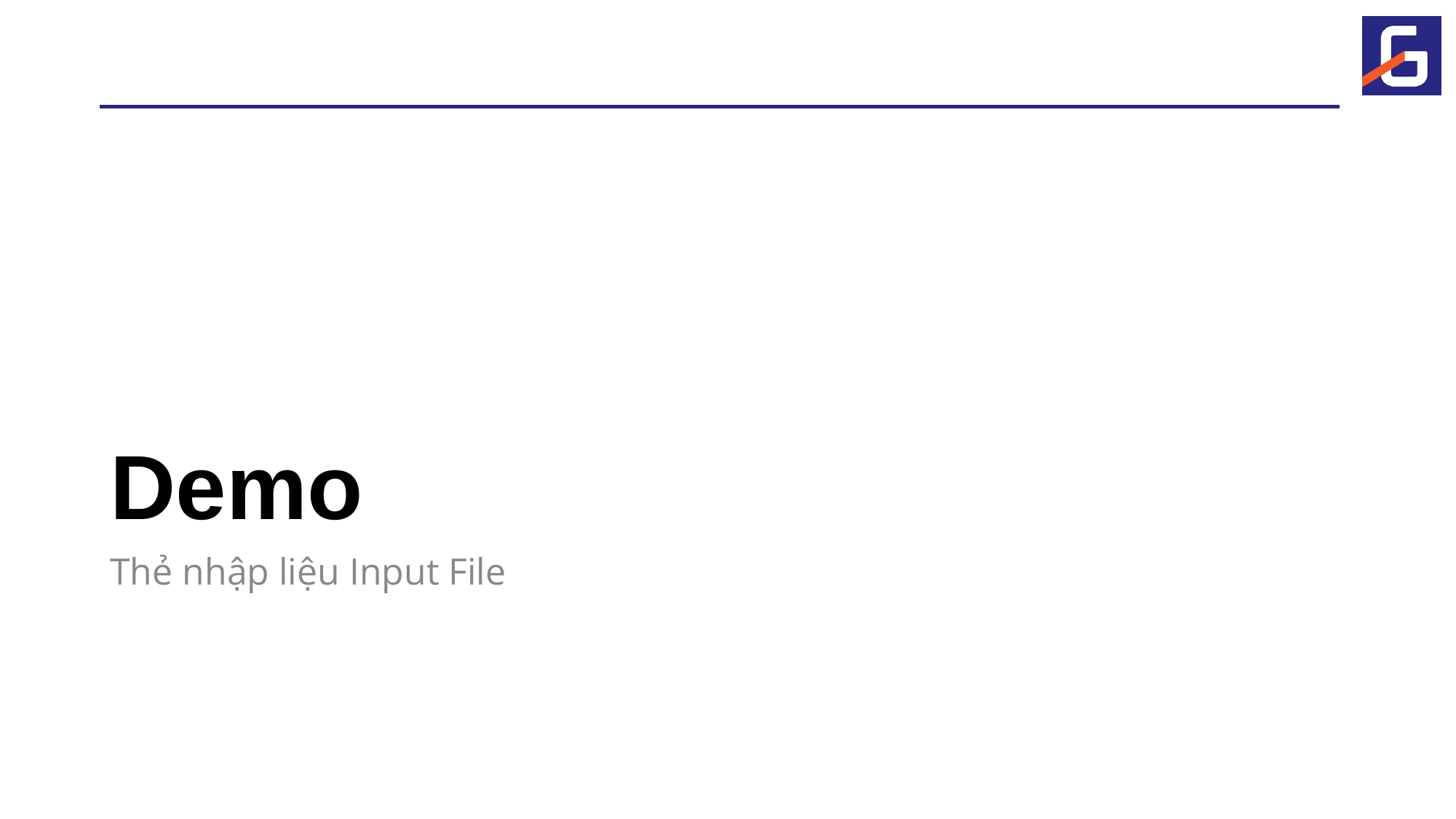

# Demo
Thẻ nhập liệu Input File